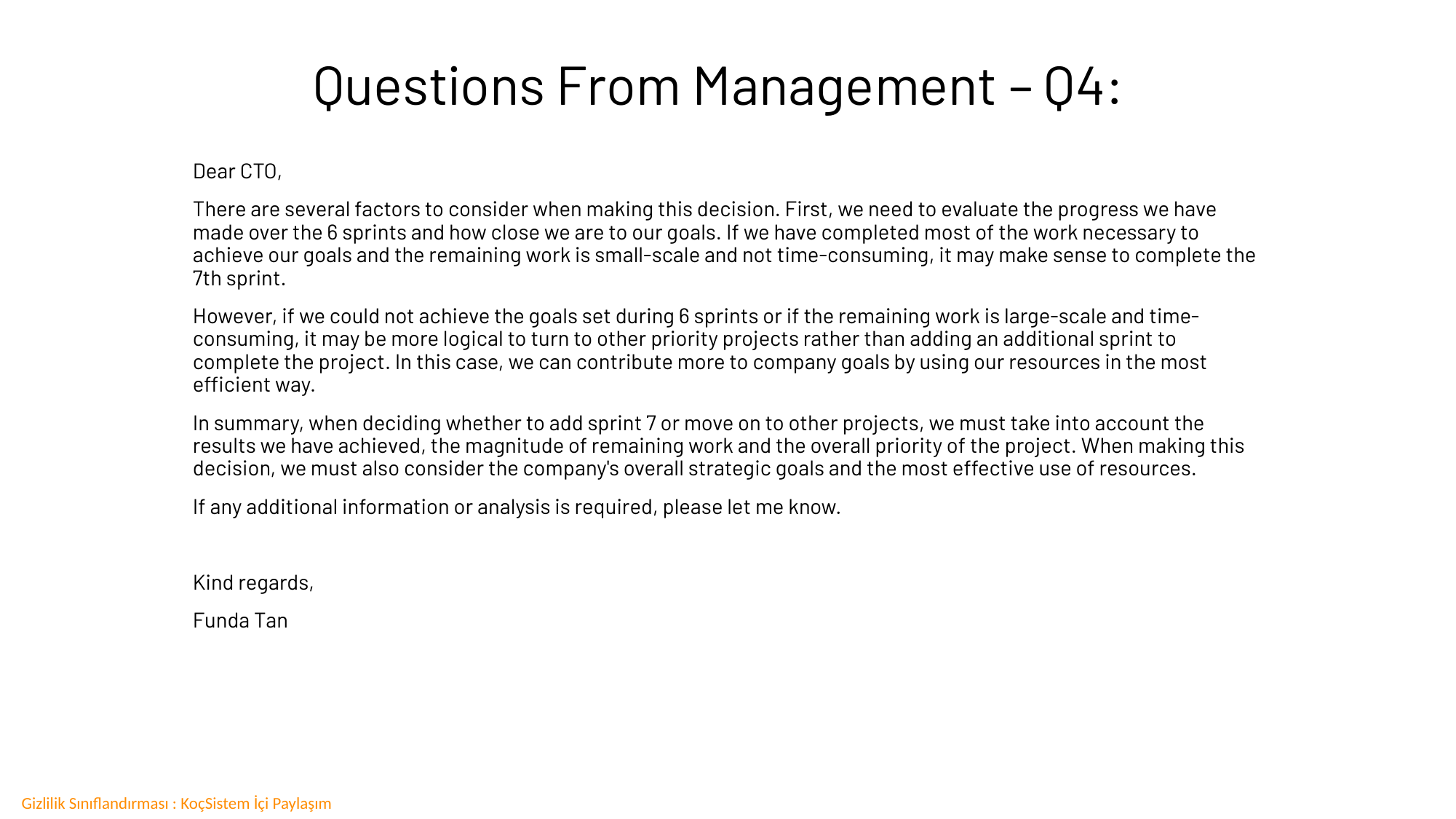

# Questions From Management – Q4:
Dear CTO,
There are several factors to consider when making this decision. First, we need to evaluate the progress we have made over the 6 sprints and how close we are to our goals. If we have completed most of the work necessary to achieve our goals and the remaining work is small-scale and not time-consuming, it may make sense to complete the 7th sprint.
However, if we could not achieve the goals set during 6 sprints or if the remaining work is large-scale and time-consuming, it may be more logical to turn to other priority projects rather than adding an additional sprint to complete the project. In this case, we can contribute more to company goals by using our resources in the most efficient way.
In summary, when deciding whether to add sprint 7 or move on to other projects, we must take into account the results we have achieved, the magnitude of remaining work and the overall priority of the project. When making this decision, we must also consider the company's overall strategic goals and the most effective use of resources.
If any additional information or analysis is required, please let me know.

Kind regards,
Funda Tan